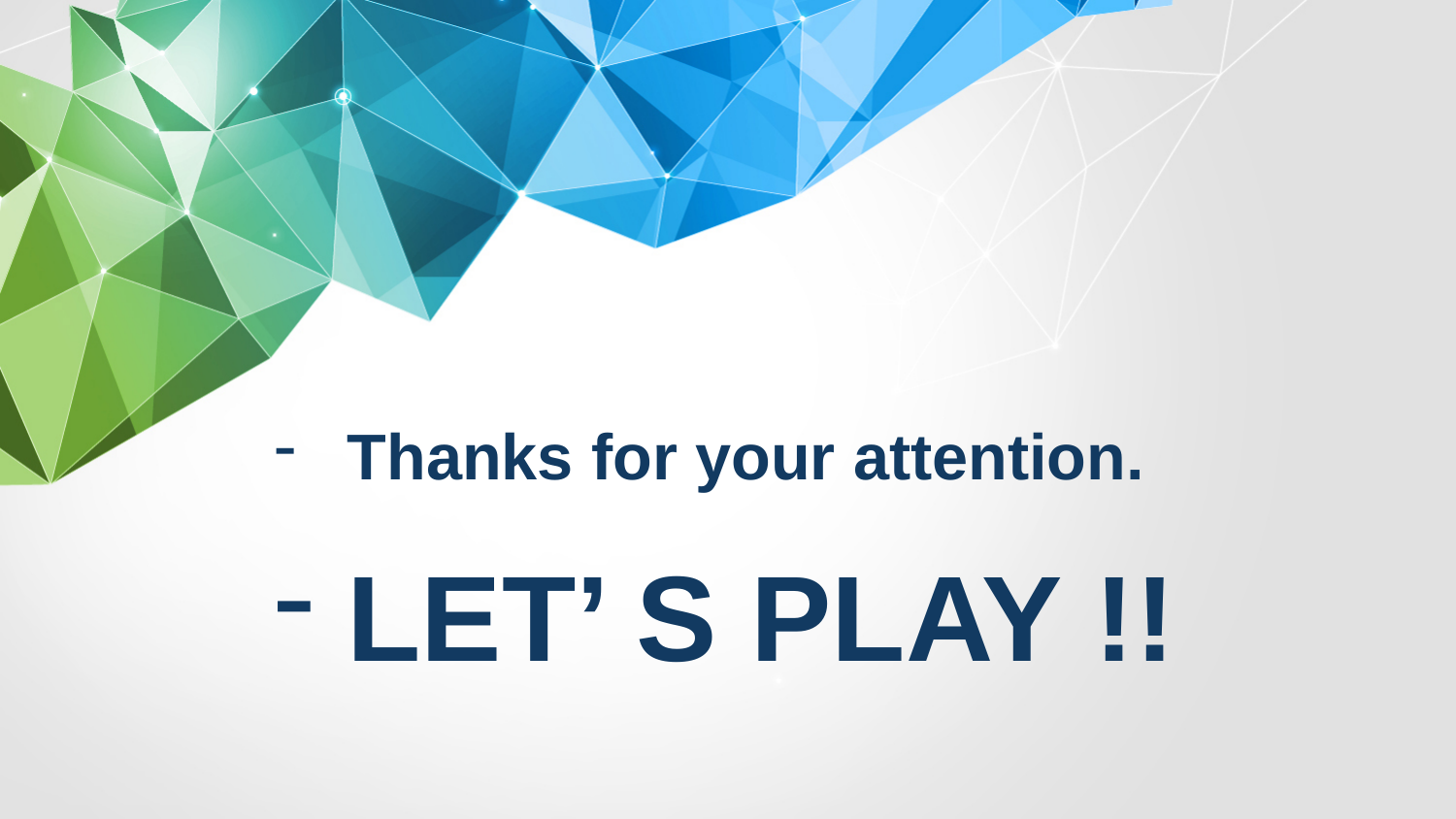

Thanks for your attention.

LET’ S PLAY !!